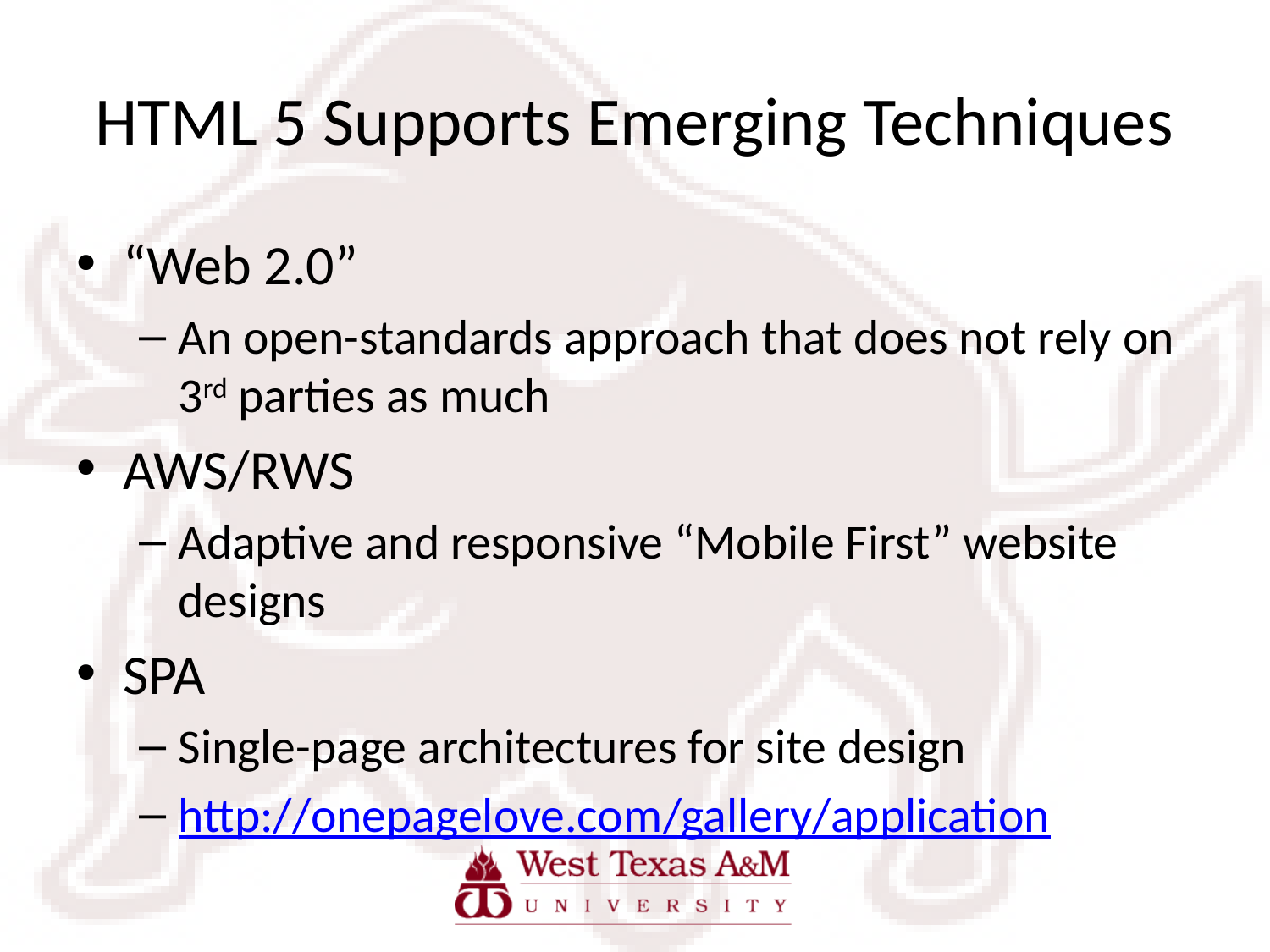

# HTML 5 Supports Emerging Techniques
“Web 2.0”
An open-standards approach that does not rely on 3rd parties as much
AWS/RWS
Adaptive and responsive “Mobile First” website designs
SPA
Single-page architectures for site design
http://onepagelove.com/gallery/application